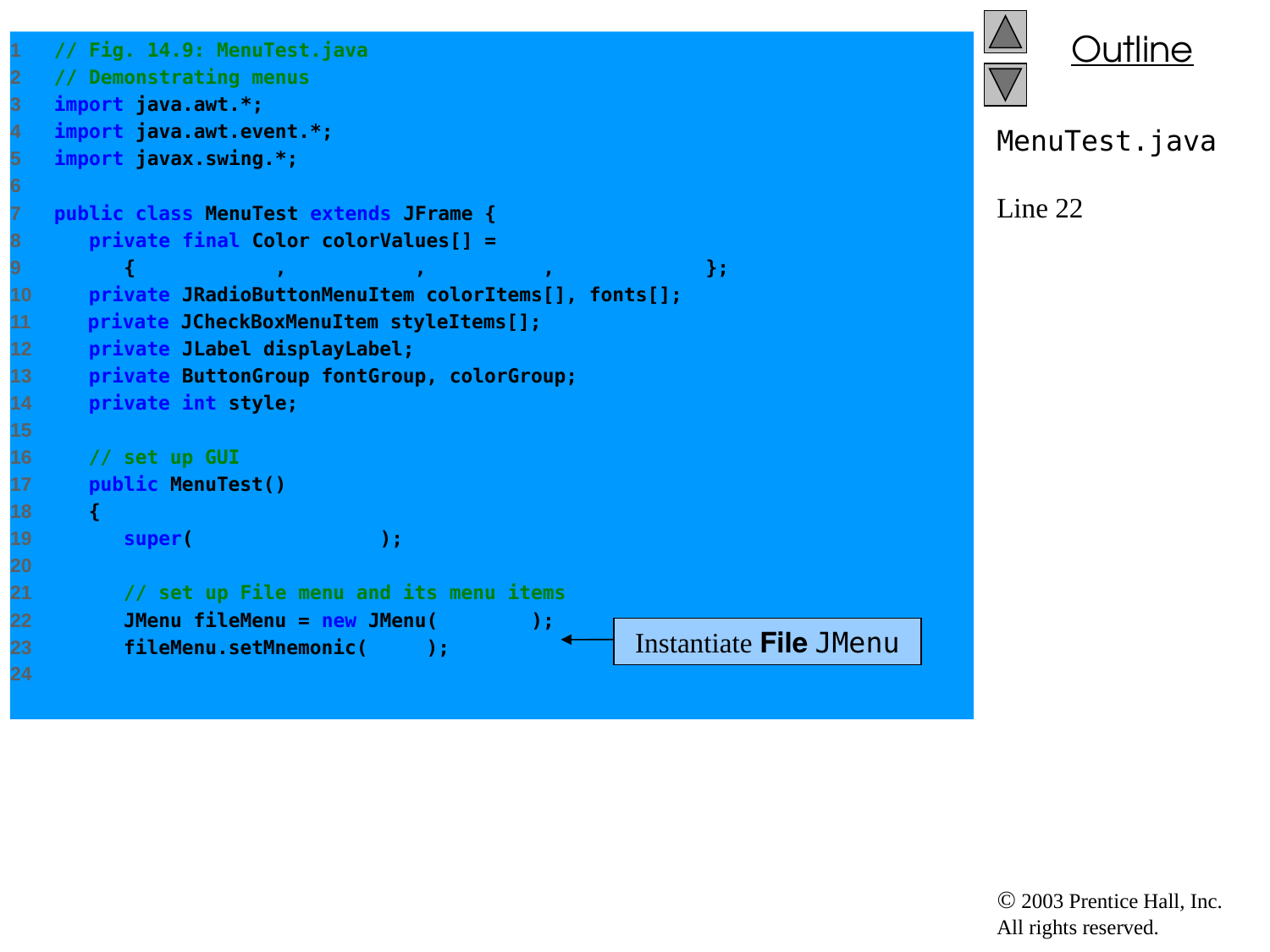

106
1      // Fig. 14.9: MenuTest.java
2      // Demonstrating menus
3      import java.awt.*;
4      import java.awt.event.*;
5      import javax.swing.*;
6
7      public class MenuTest extends JFrame {
8         private final Color colorValues[] =
9            { Color.BLACK, Color.BLUE, Color.RED, Color.GREEN };
10       private JRadioButtonMenuItem colorItems[], fonts[];
11       private JCheckBoxMenuItem styleItems[];
12       private JLabel displayLabel;
13       private ButtonGroup fontGroup, colorGroup;
14       private int style;
15
16       // set up GUI
17       public MenuTest()
18       {
19          super( "Using JMenus" );
20
21          // set up File menu and its menu items
22          JMenu fileMenu = new JMenu( "File" );
23          fileMenu.setMnemonic( 'F' );
24

# MenuTest.java Line 22
Instantiate File JMenu